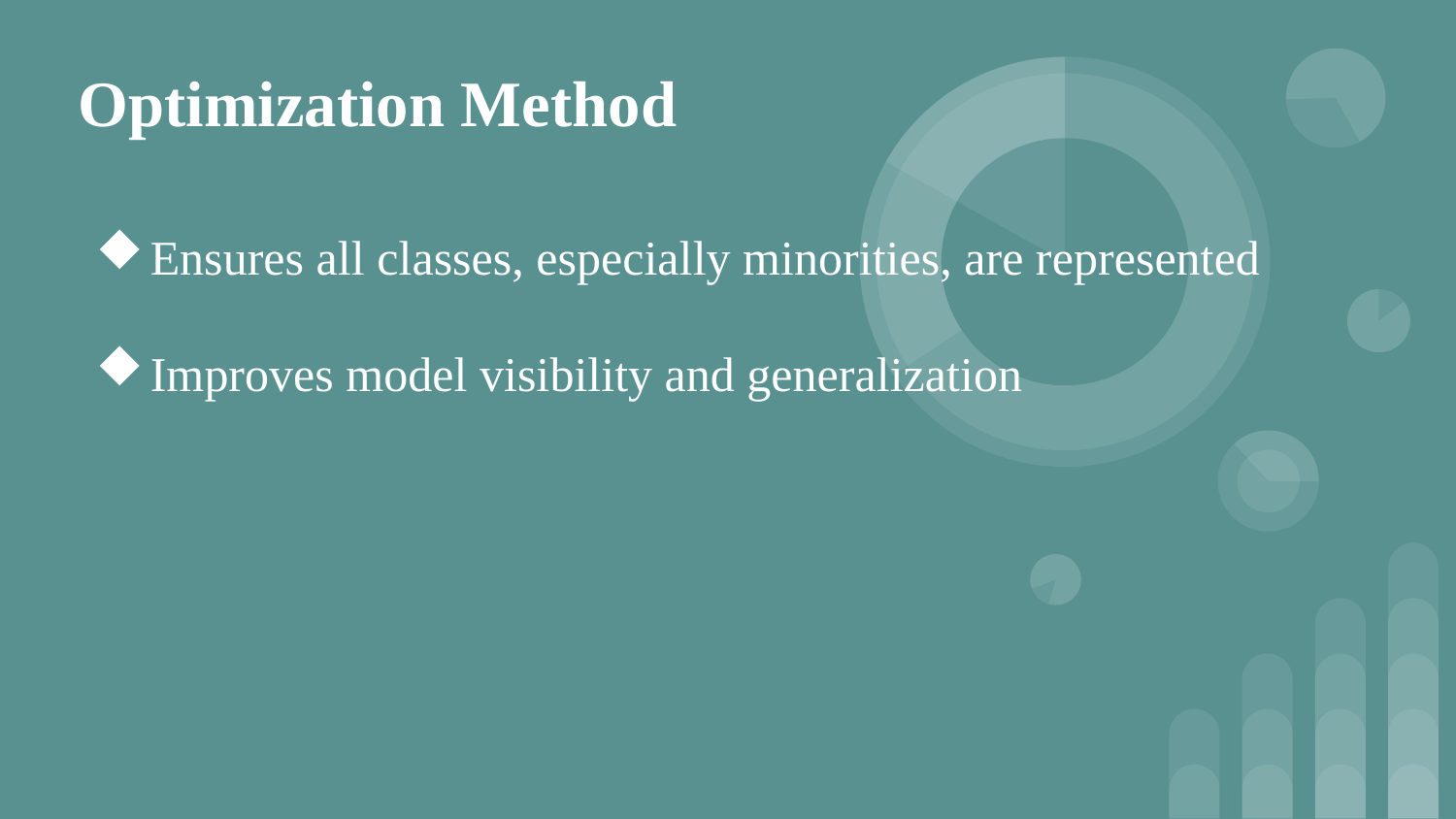

# Optimization Method
Ensures all classes, especially minorities, are represented

Improves model visibility and generalization